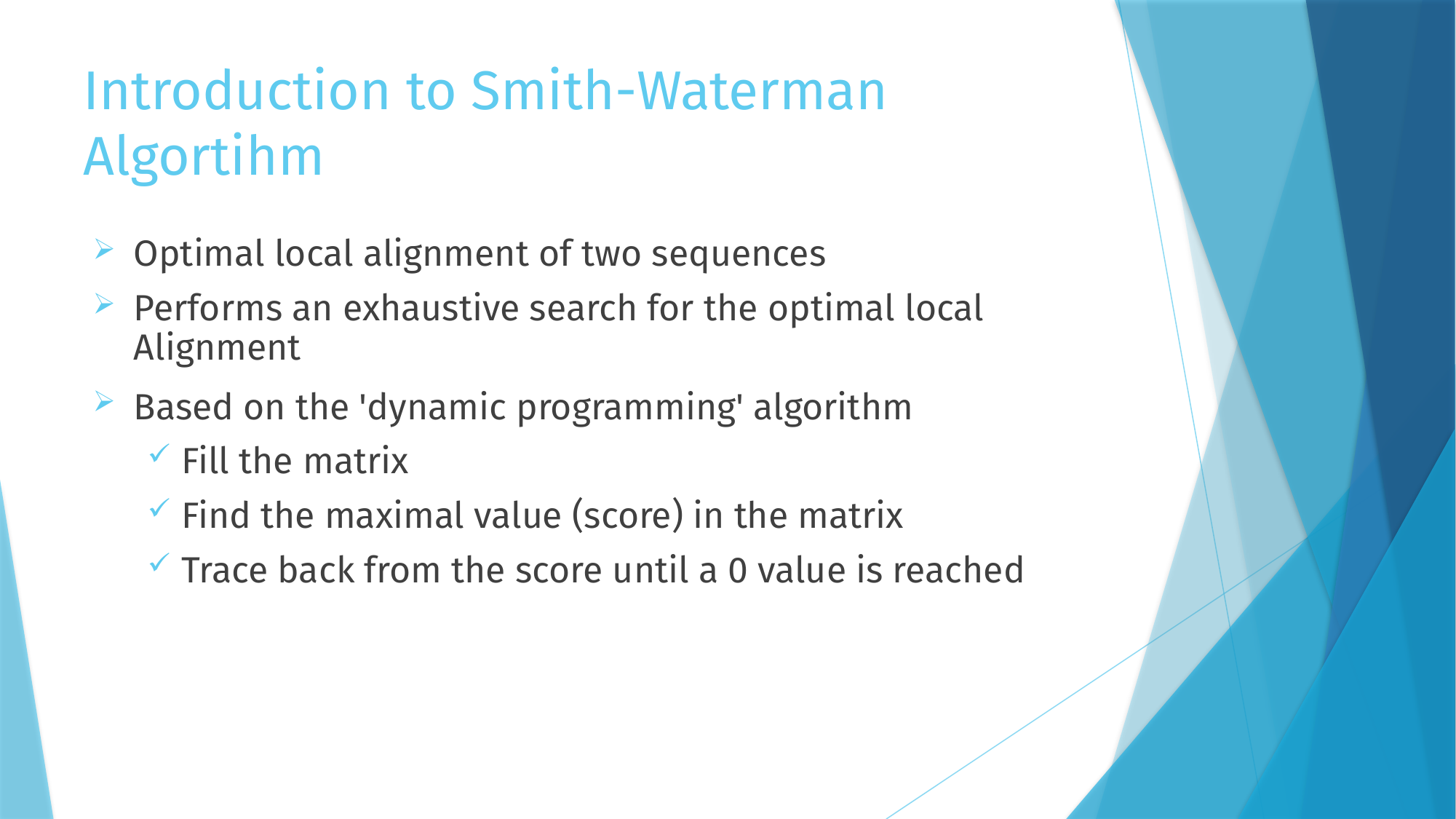

# Introduction to Smith-Waterman Algortihm
Optimal local alignment of two sequences
Performs an exhaustive search for the optimal local Alignment
Based on the 'dynamic programming' algorithm
Fill the matrix
Find the maximal value (score) in the matrix
Trace back from the score until a 0 value is reached